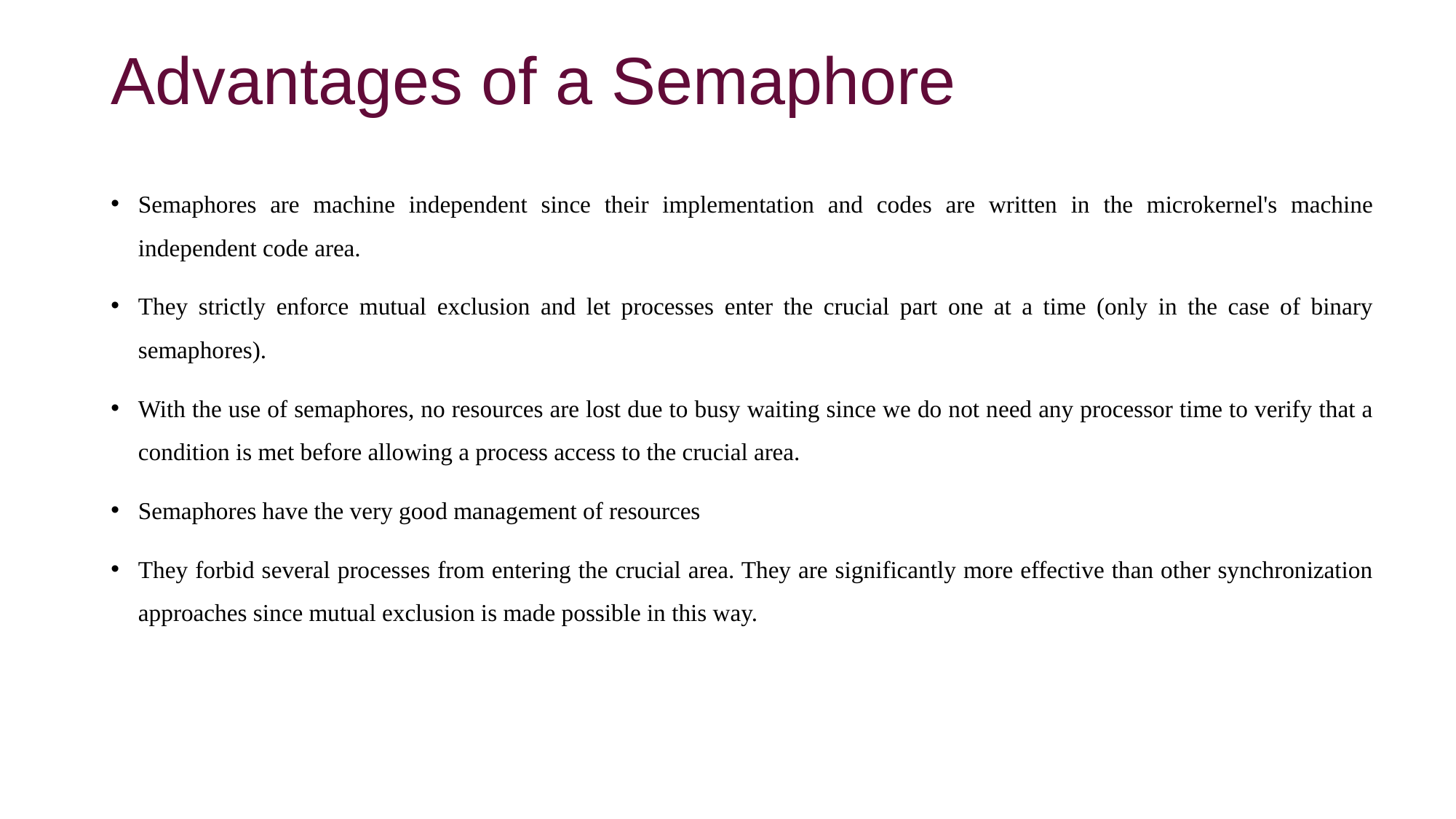

# Advantages of a Semaphore
Semaphores are machine independent since their implementation and codes are written in the microkernel's machine independent code area.
They strictly enforce mutual exclusion and let processes enter the crucial part one at a time (only in the case of binary semaphores).
With the use of semaphores, no resources are lost due to busy waiting since we do not need any processor time to verify that a condition is met before allowing a process access to the crucial area.
Semaphores have the very good management of resources
They forbid several processes from entering the crucial area. They are significantly more effective than other synchronization approaches since mutual exclusion is made possible in this way.